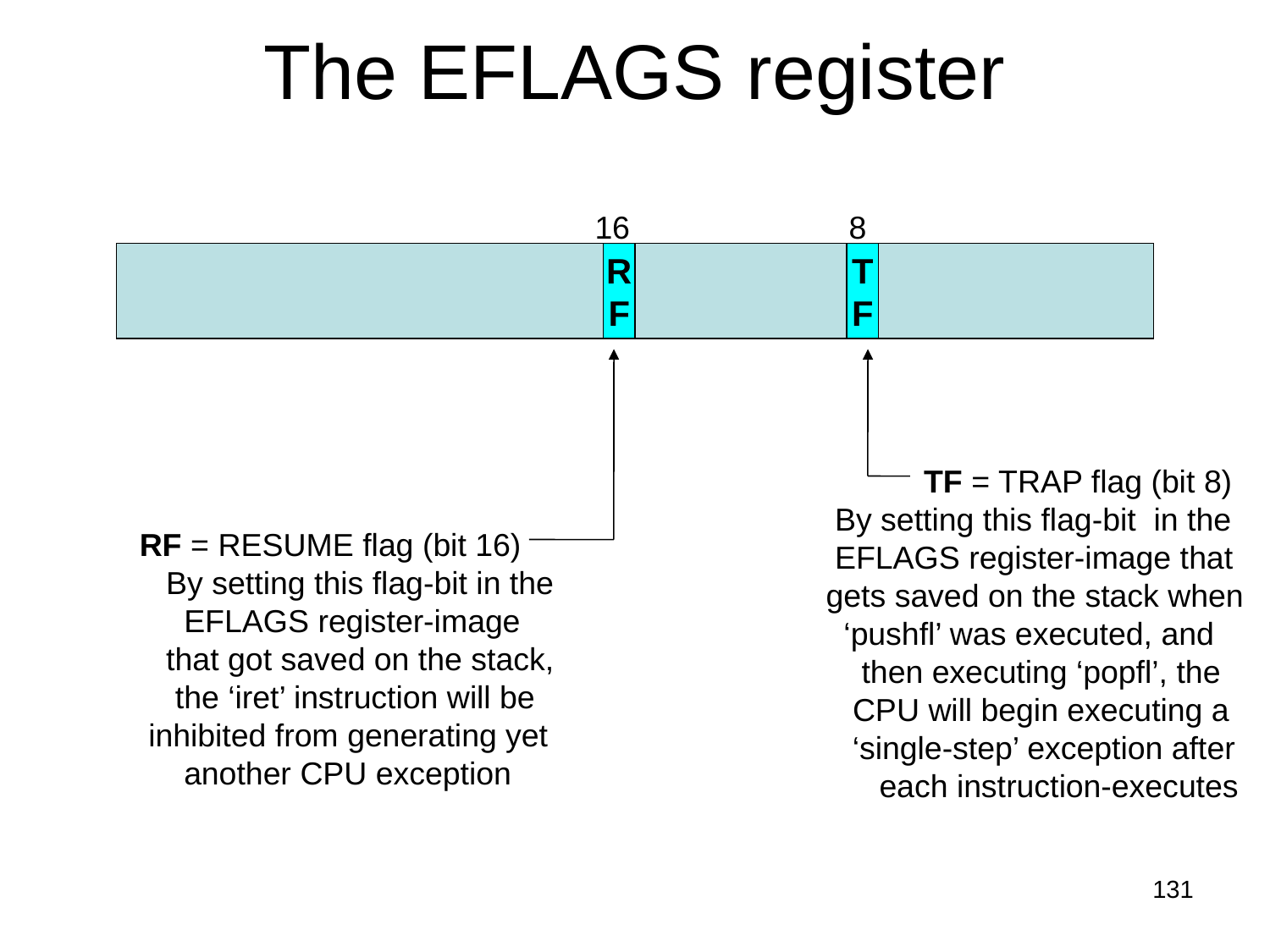

# The EFLAGS register
16
8

R
F
T
F

            TF = TRAP flag (bit 8)
  By setting this flag-bit  in the
  EFLAGS register-image that
 gets saved on the stack when
   ‘pushfl’ was executed, and
     then executing ‘popfl’, the
    CPU will begin executing a
    ‘single-step’ exception after
       each instruction-executes

RF = RESUME flag (bit 16)
   By setting this flag-bit in the
     EFLAGS register-image
   that got saved on the stack,
    the ‘iret’ instruction will be
 inhibited from generating yet
     another CPU exception

131